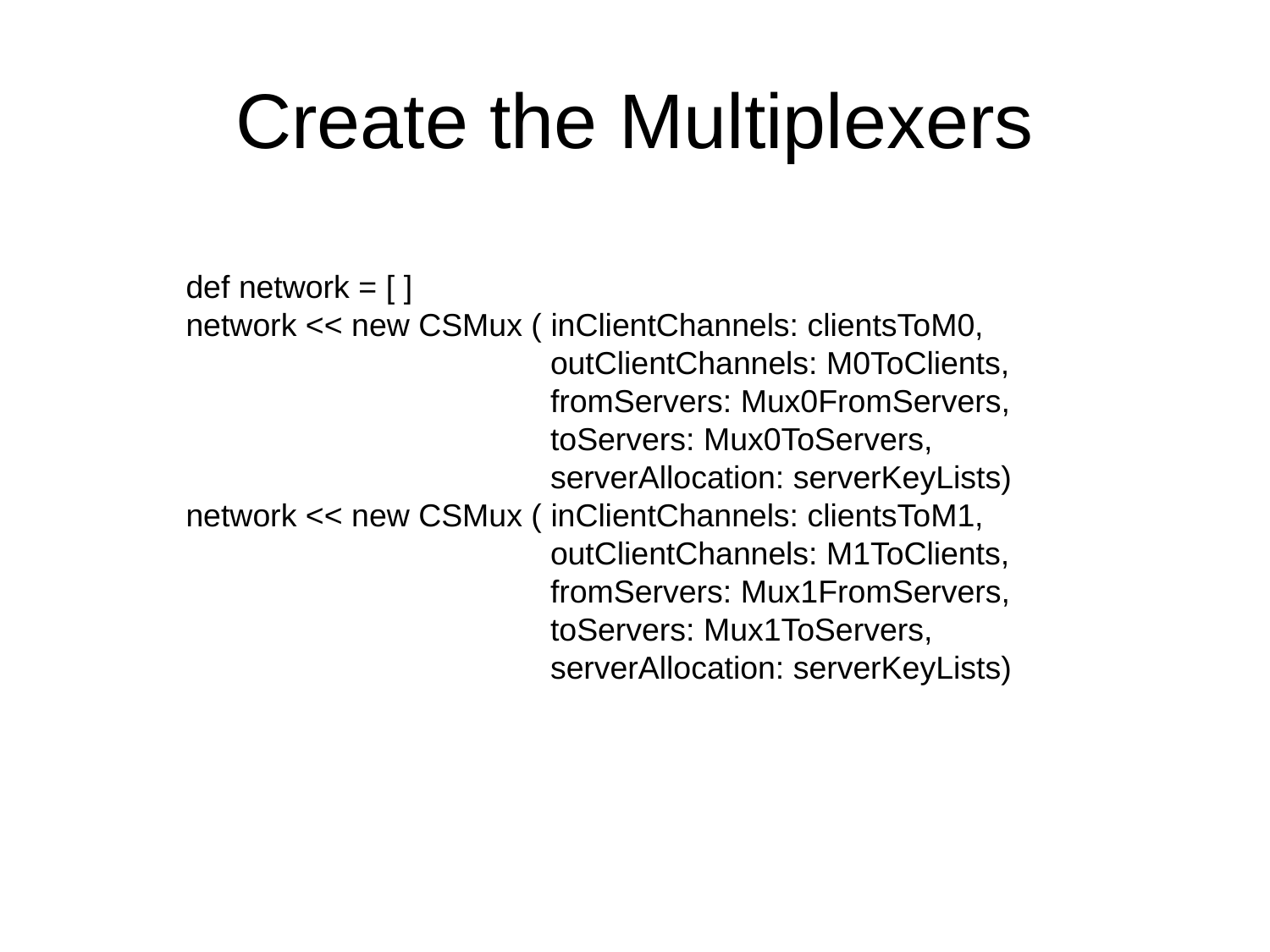

# Create the Multiplexers
def network = [ ]
network << new CSMux ( inClientChannels: clientsToM0,
                                         outClientChannels: M0ToClients,
                                         fromServers: Mux0FromServers,
                                         toServers: Mux0ToServers,
                                         serverAllocation: serverKeyLists)
network << new CSMux ( inClientChannels: clientsToM1,
                                         outClientChannels: M1ToClients,
                                         fromServers: Mux1FromServers,
                                         toServers: Mux1ToServers,
                                         serverAllocation: serverKeyLists)